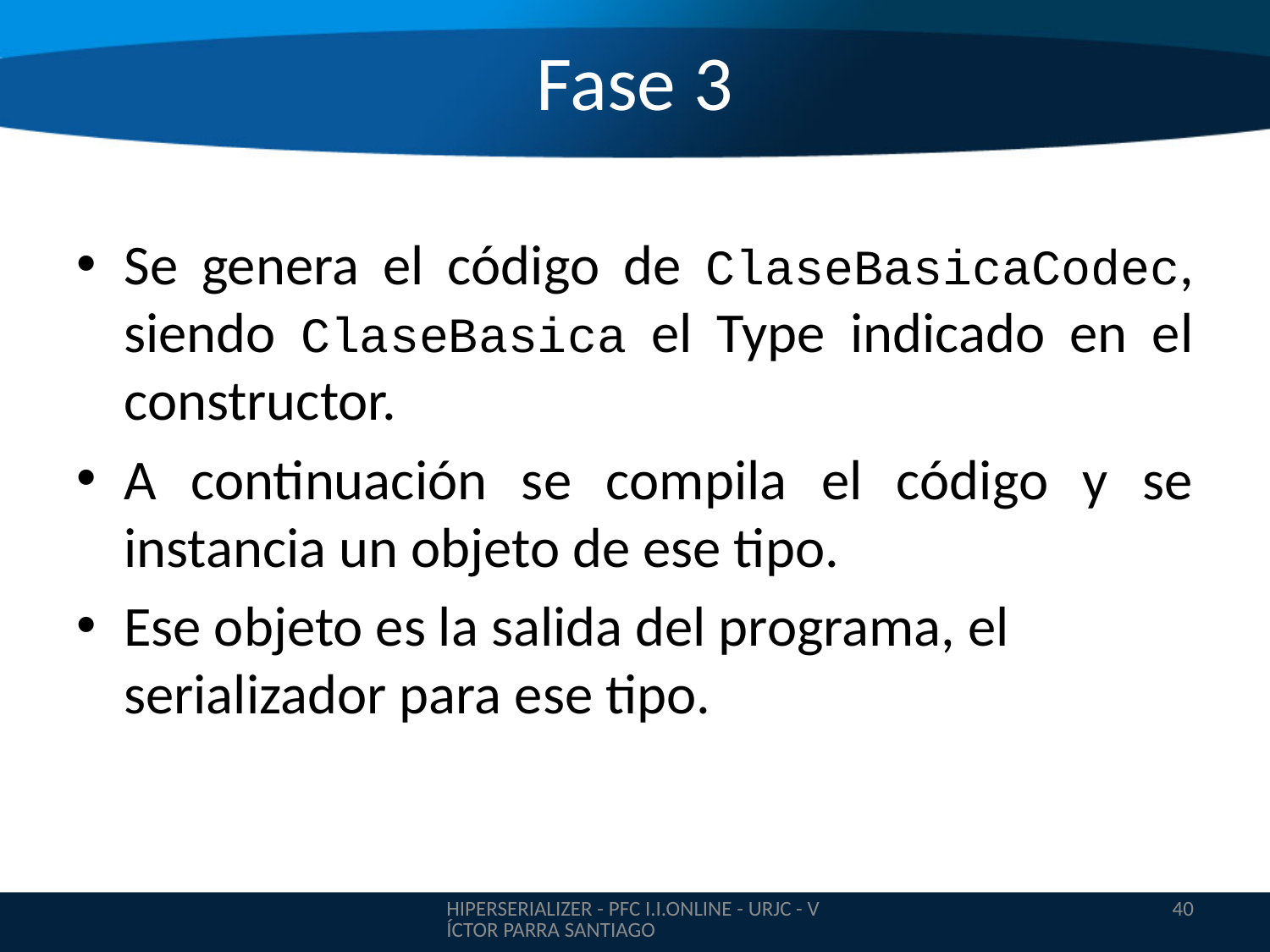

Fase 3
Se genera el código de ClaseBasicaCodec, siendo ClaseBasica el Type indicado en el constructor.
A continuación se compila el código y se instancia un objeto de ese tipo.
Ese objeto es la salida del programa, el serializador para ese tipo.
HIPERSERIALIZER - PFC I.I.ONLINE - URJC - VÍCTOR PARRA SANTIAGO
40